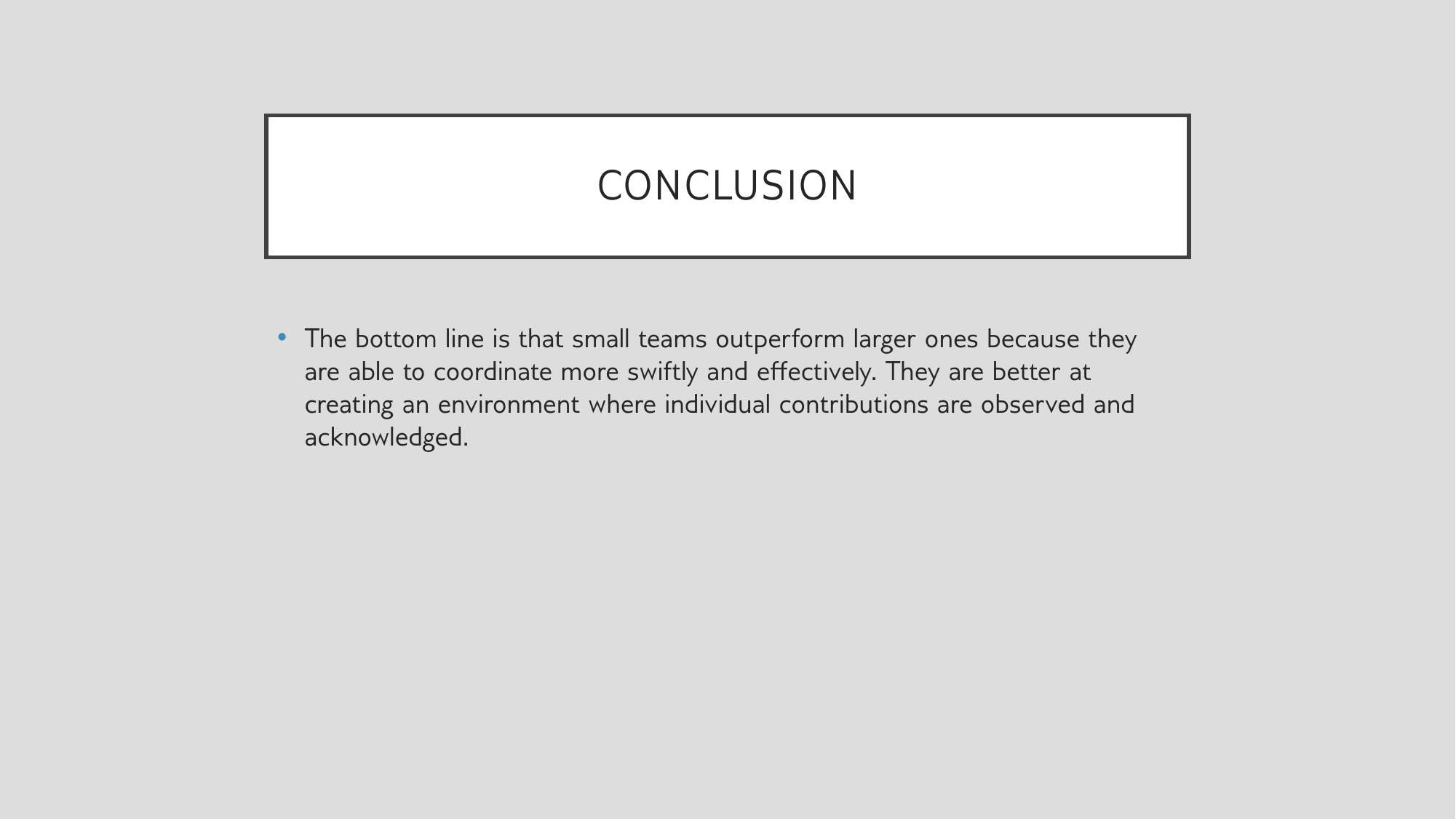

# Conclusion
The bottom line is that small teams outperform larger ones because they are able to coordinate more swiftly and effectively. They are better at creating an environment where individual contributions are observed and acknowledged.